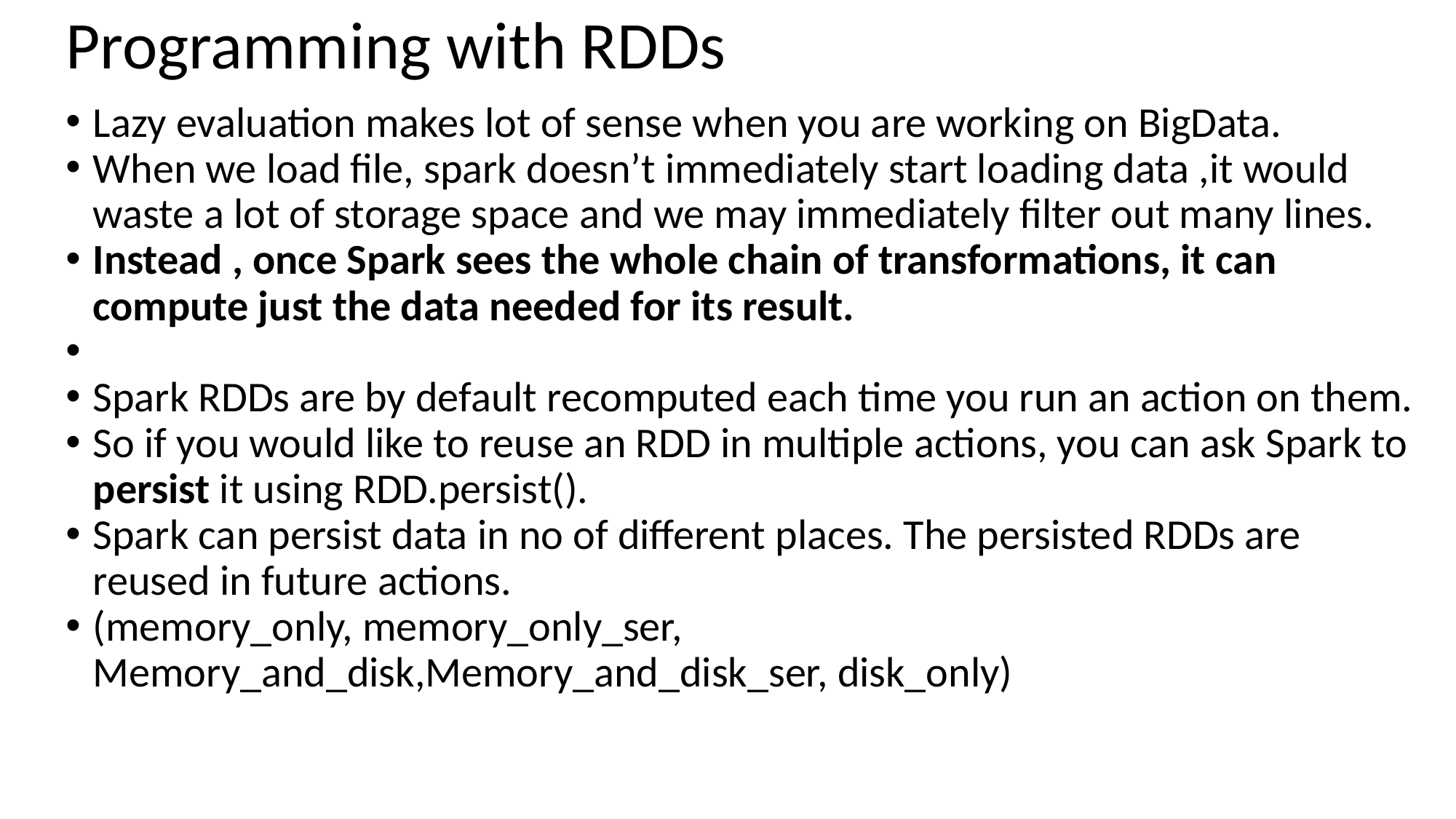

Programming with RDDs
Lazy evaluation makes lot of sense when you are working on BigData.
When we load file, spark doesn’t immediately start loading data ,it would waste a lot of storage space and we may immediately filter out many lines.
Instead , once Spark sees the whole chain of transformations, it can compute just the data needed for its result.

Spark RDDs are by default recomputed each time you run an action on them.
So if you would like to reuse an RDD in multiple actions, you can ask Spark to persist it using RDD.persist().
Spark can persist data in no of different places. The persisted RDDs are reused in future actions.
(memory_only, memory_only_ser, Memory_and_disk,Memory_and_disk_ser, disk_only)